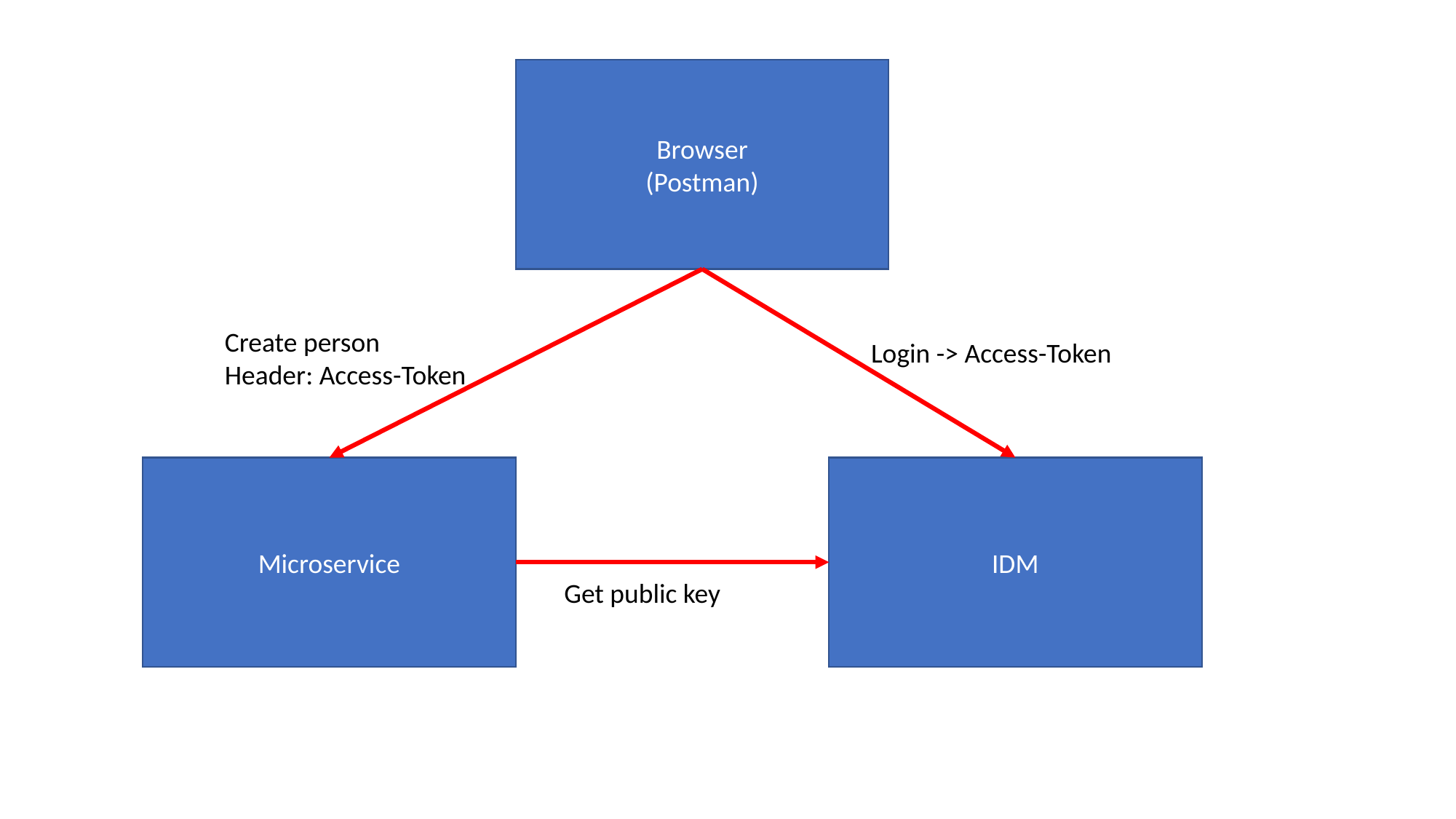

Browser
(Postman)
Create person
Header: Access-Token
Login -> Access-Token
Microservice
IDM
Get public key